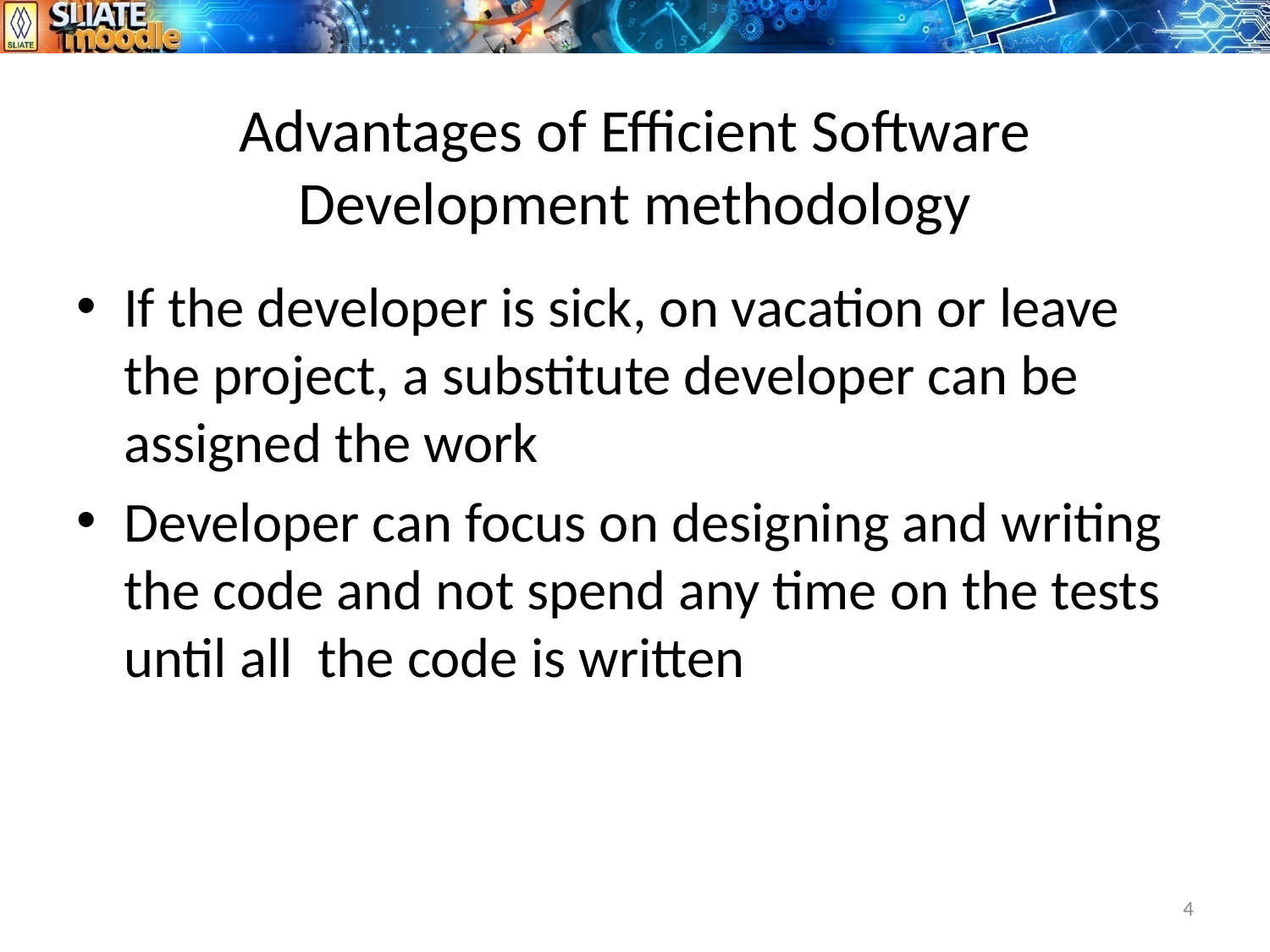

# Advantages of Efficient Software Development methodology
If the developer is sick, on vacation or leave the project, a substitute developer can be assigned the work
Developer can focus on designing and writing the code and not spend any time on the tests until all  the code is written

4